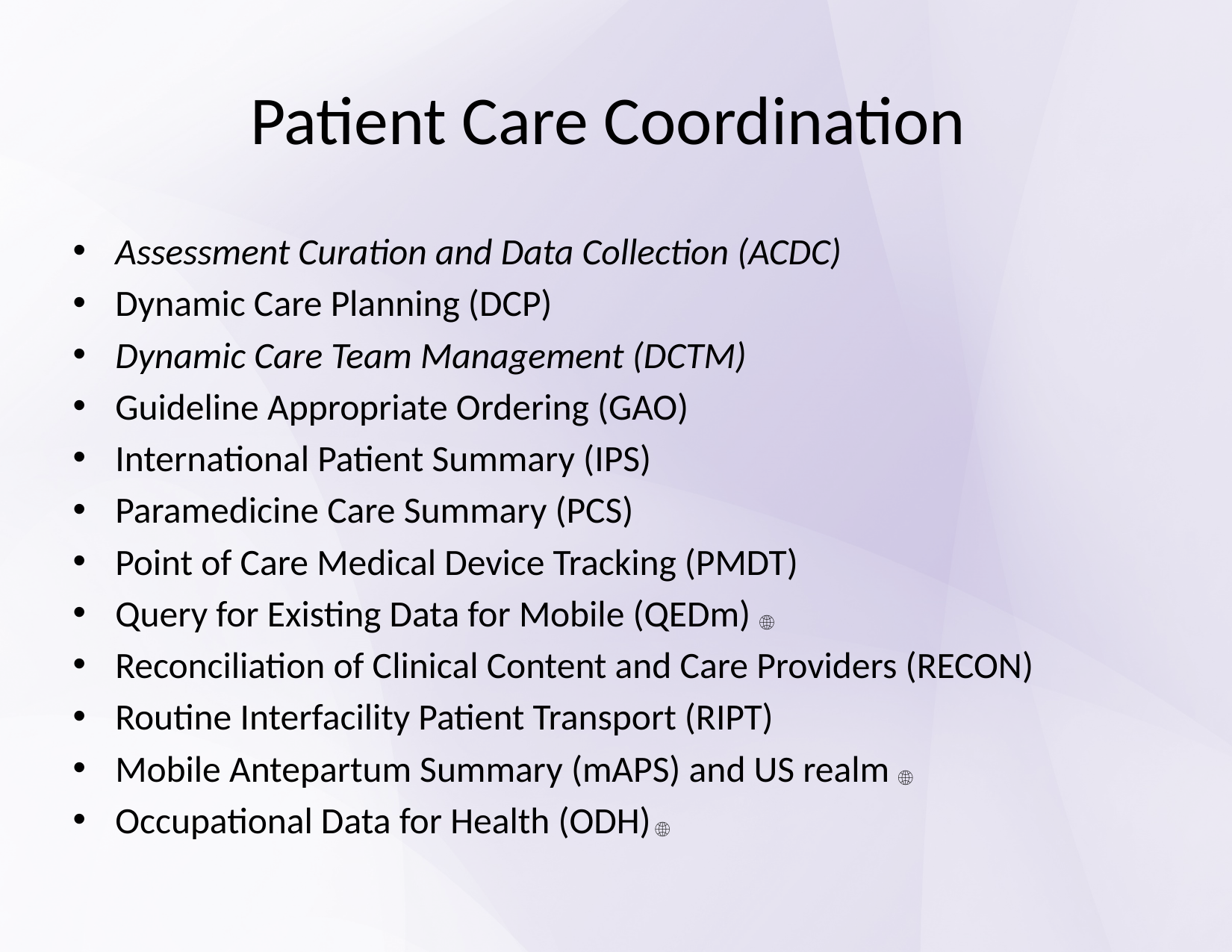

# Patient Care Coordination
Assessment Curation and Data Collection (ACDC)
Dynamic Care Planning (DCP)
Dynamic Care Team Management (DCTM)
Guideline Appropriate Ordering (GAO)
International Patient Summary (IPS)
Paramedicine Care Summary (PCS)
Point of Care Medical Device Tracking (PMDT)
Query for Existing Data for Mobile (QEDm) 🌐
Reconciliation of Clinical Content and Care Providers (RECON)
Routine Interfacility Patient Transport (RIPT)
Mobile Antepartum Summary (mAPS) and US realm 🌐
Occupational Data for Health (ODH) 🌐